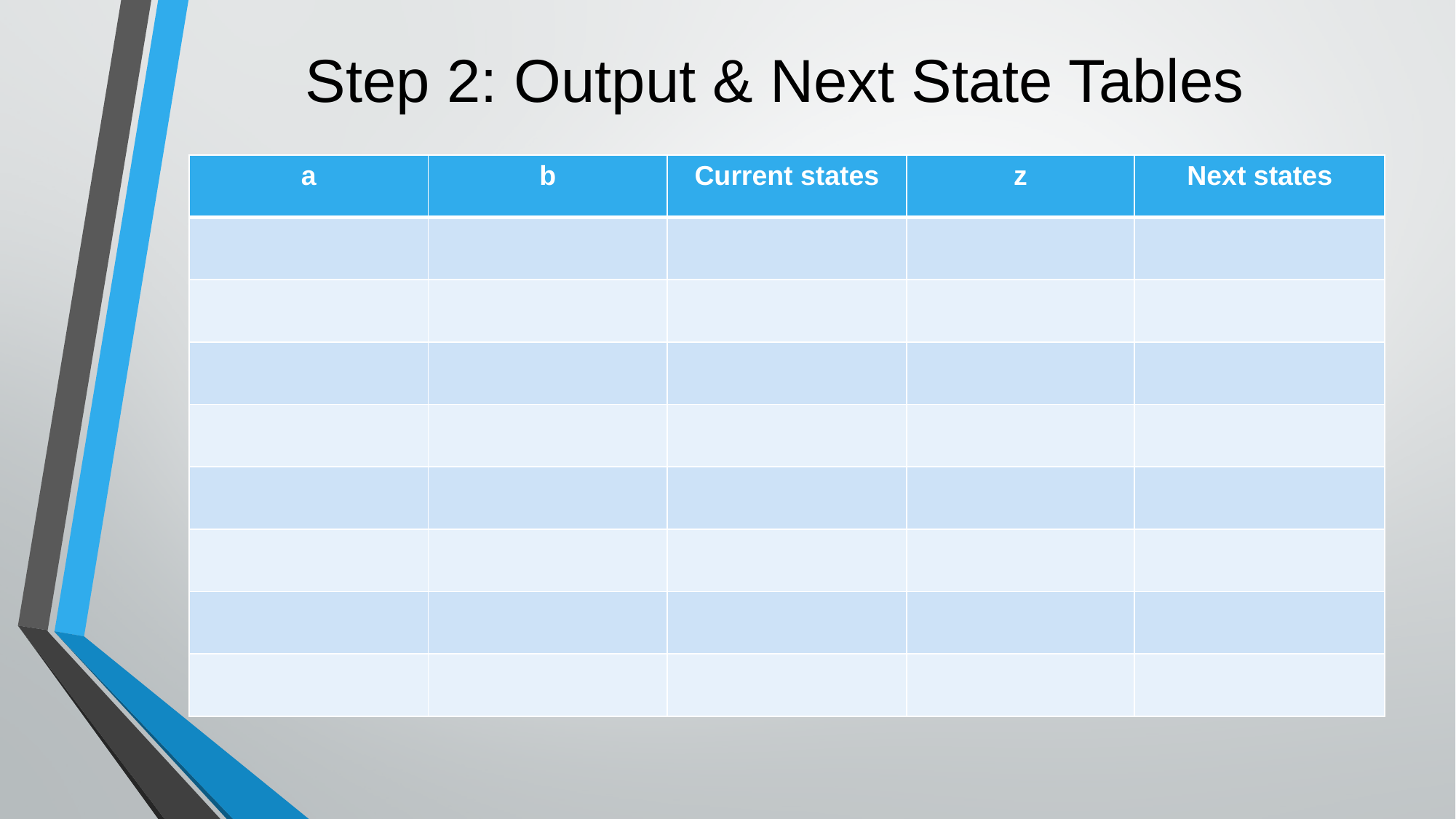

# Step 2: Output & Next State Tables
| a | b | Current states | z | Next states |
| --- | --- | --- | --- | --- |
|  |  |  |  |  |
|  |  |  |  |  |
|  |  |  |  |  |
|  |  |  |  |  |
|  |  |  |  |  |
|  |  |  |  |  |
|  |  |  |  |  |
|  |  |  |  |  |